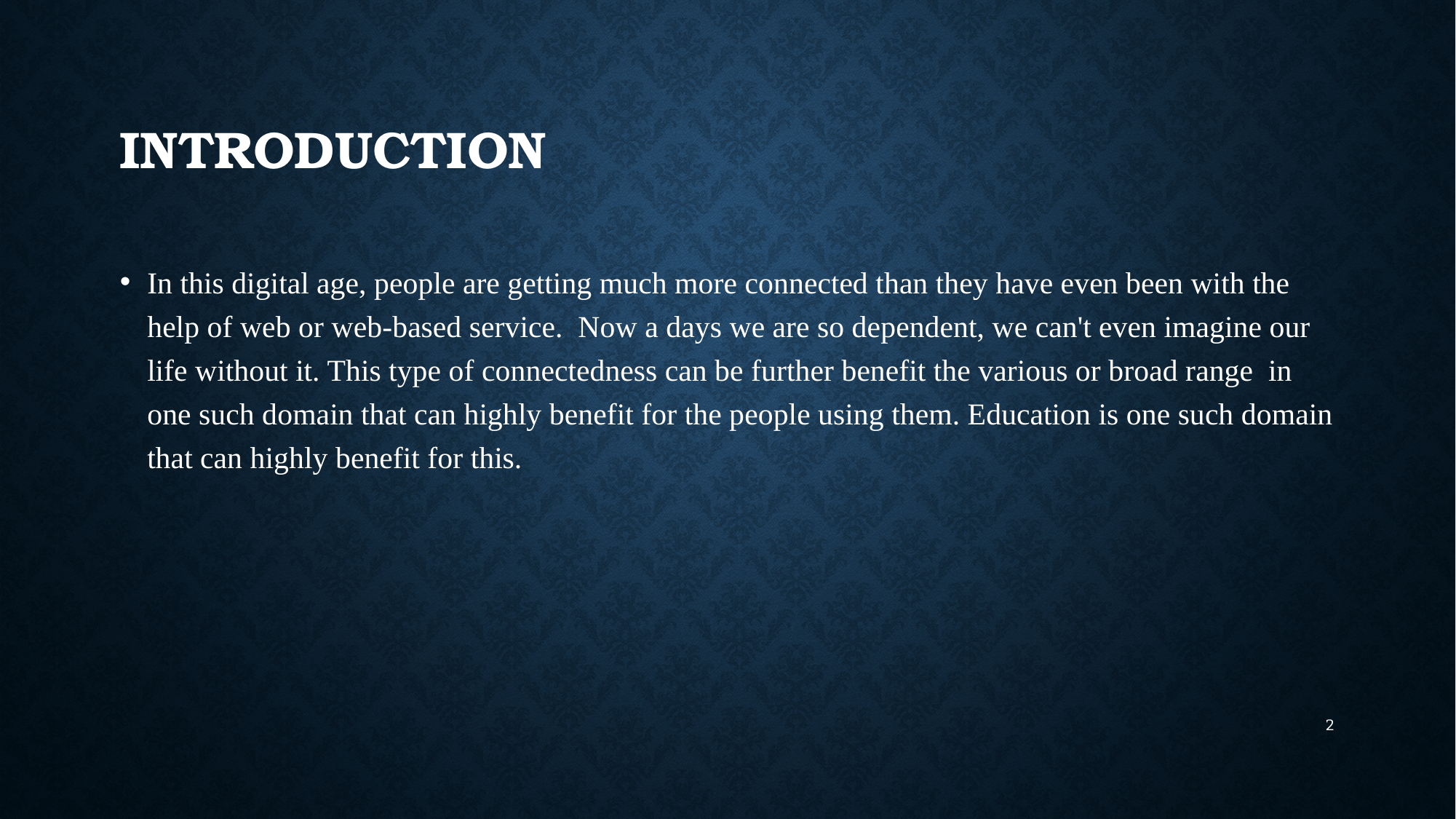

# INTRODUCTION
In this digital age, people are getting much more connected than they have even been with the help of web or web-based service.  Now a days we are so dependent, we can't even imagine our life without it. This type of connectedness can be further benefit the various or broad range  in one such domain that can highly benefit for the people using them. Education is one such domain that can highly benefit for this.

2